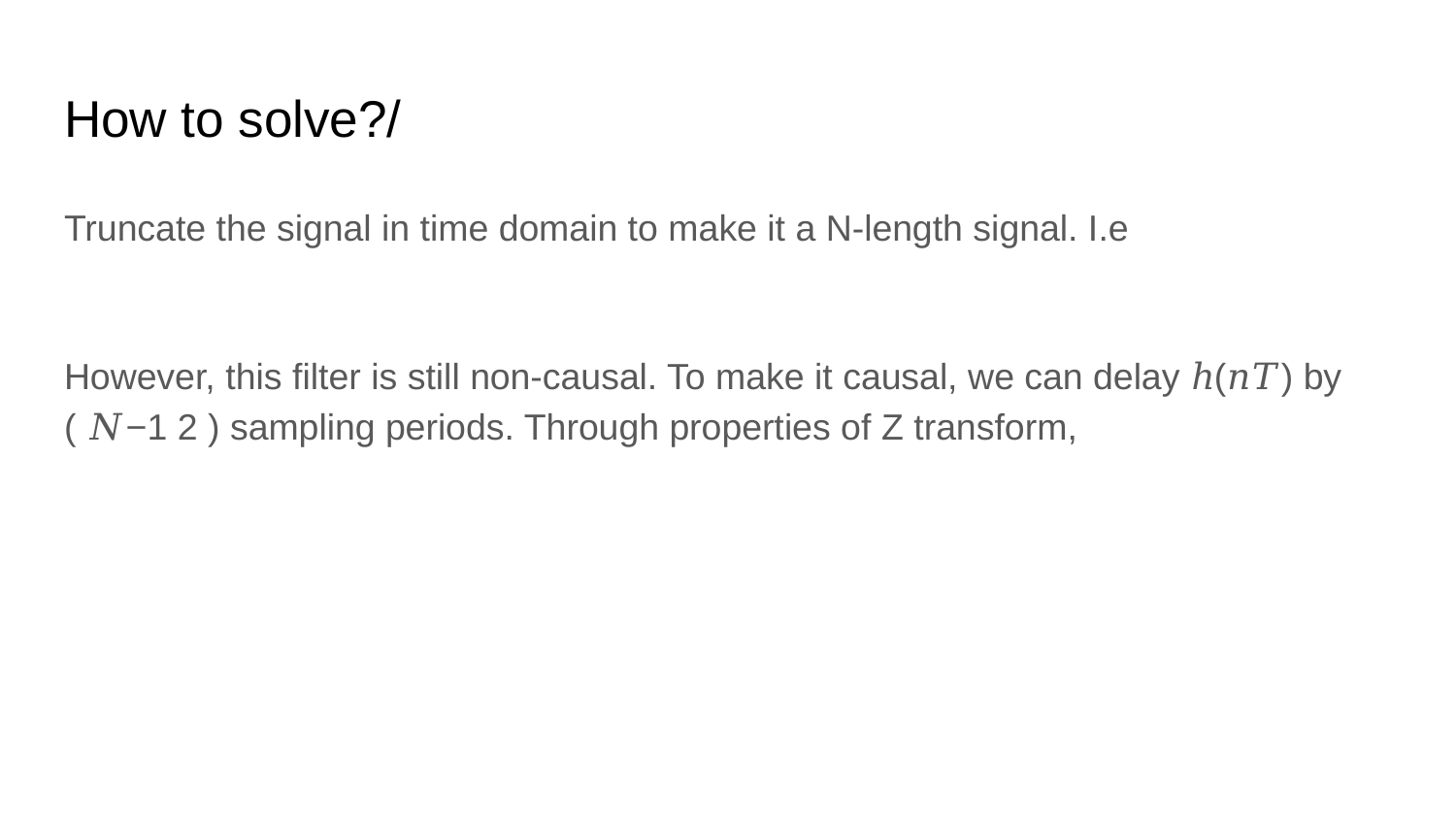

# How to solve?/
Truncate the signal in time domain to make it a N-length signal. I.e

However, this filter is still non-causal. To make it causal, we can delay ℎ(𝑛𝑇) by ( 𝑁−1 2 ) sampling periods. Through properties of Z transform,